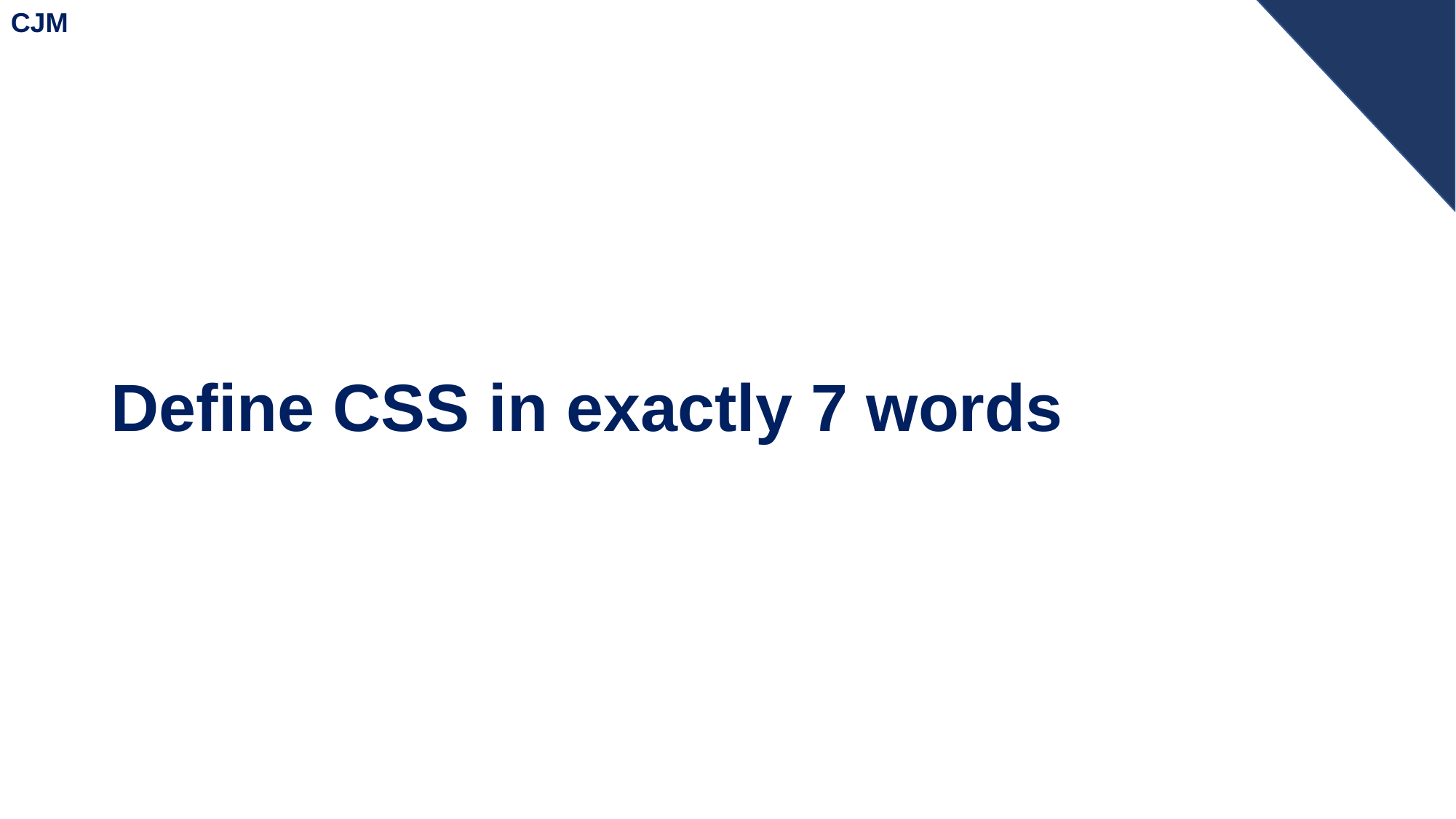

# Define CSS in exactly 7 words